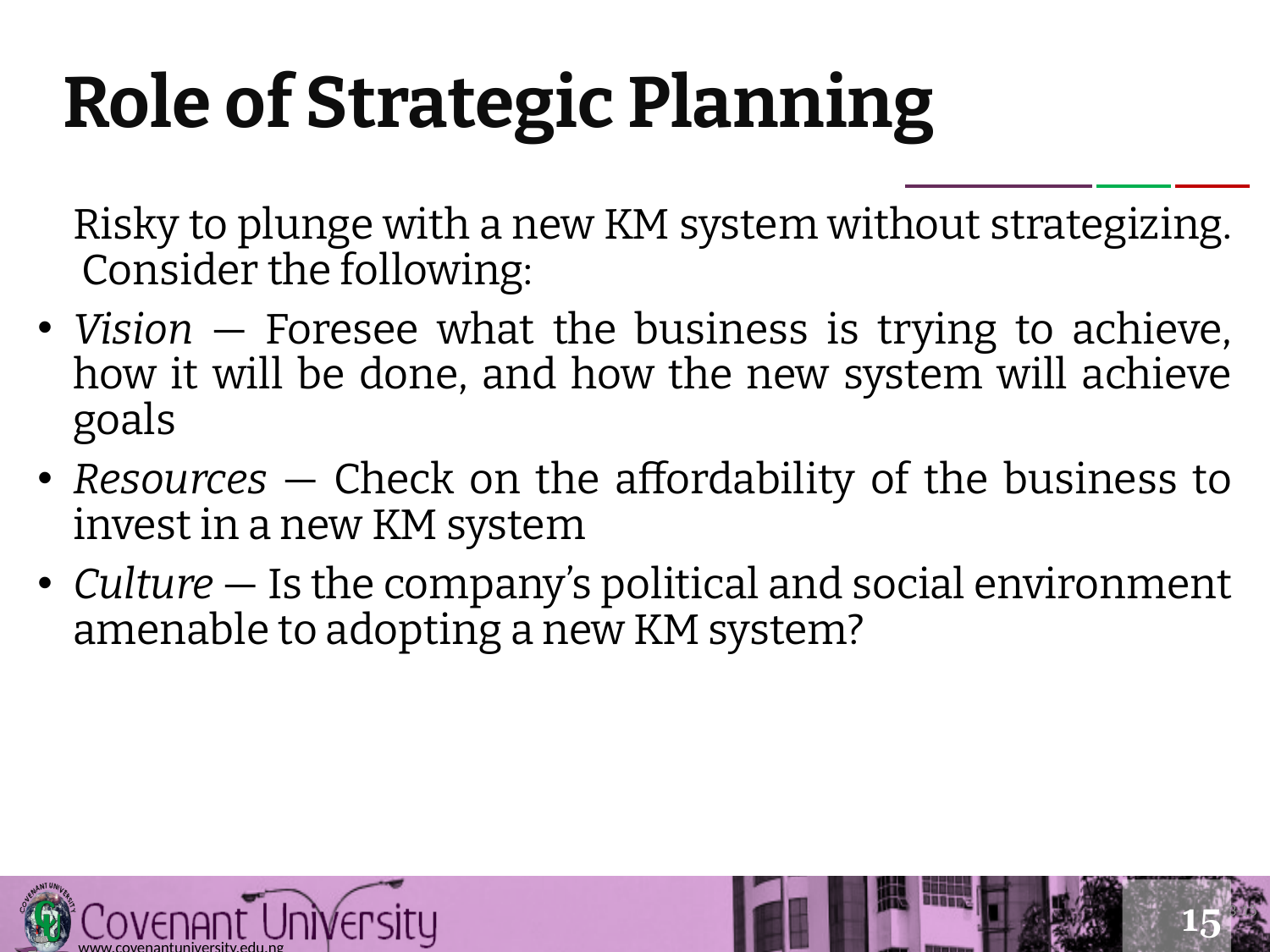

# Role of Strategic Planning
	Risky to plunge with a new KM system without strategizing.  Consider the following:
Vision — Foresee what the business is trying to achieve, how it will be done, and how the new system will achieve goals
Resources — Check on the affordability of the business to invest in a new KM system
Culture — Is the company’s political and social environment amenable to adopting a new KM system?
3-15